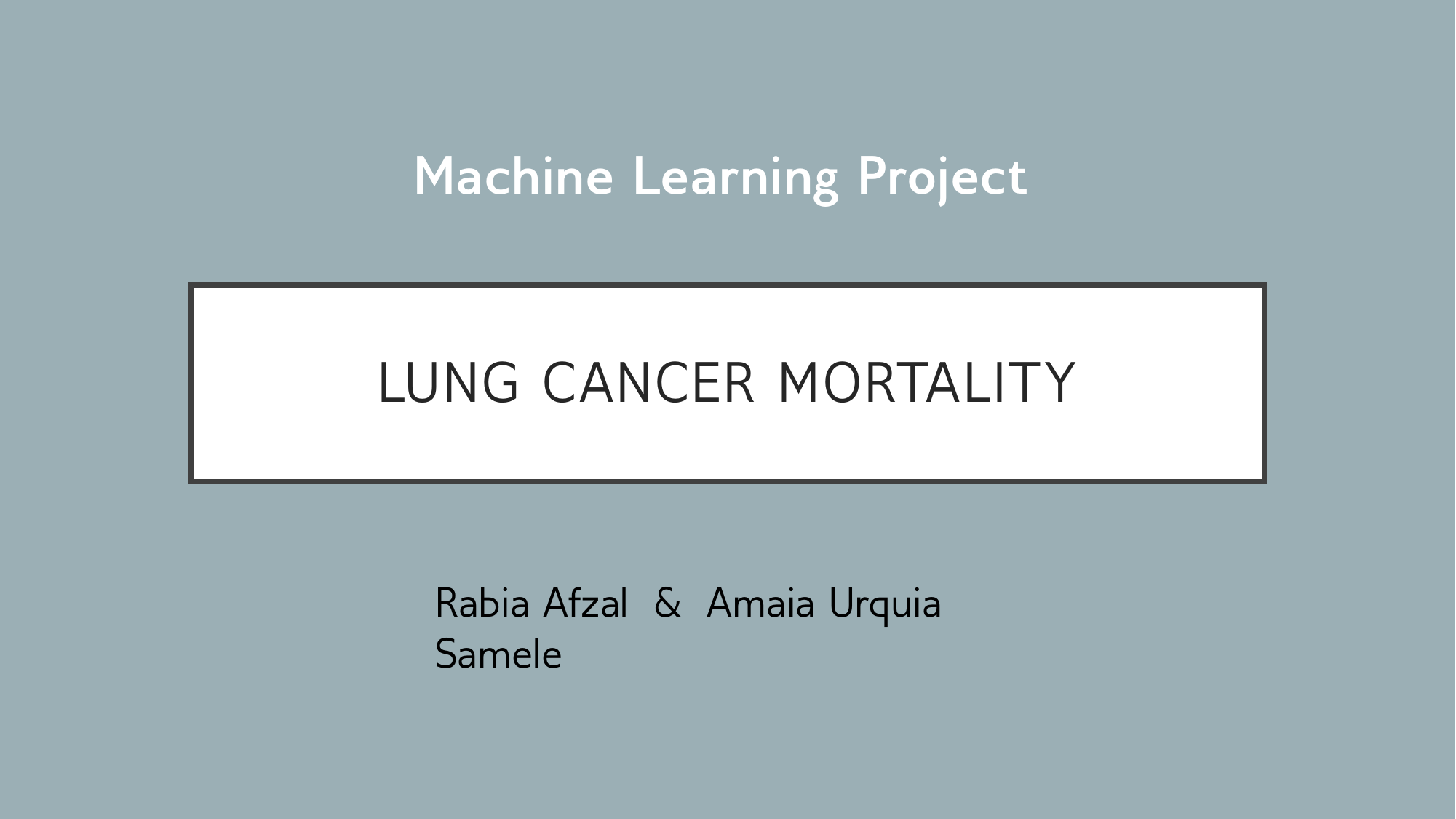

Machine Learning Project
# Lung cancer mortality
Rabia Afzal  &  Amaia Urquia Samele